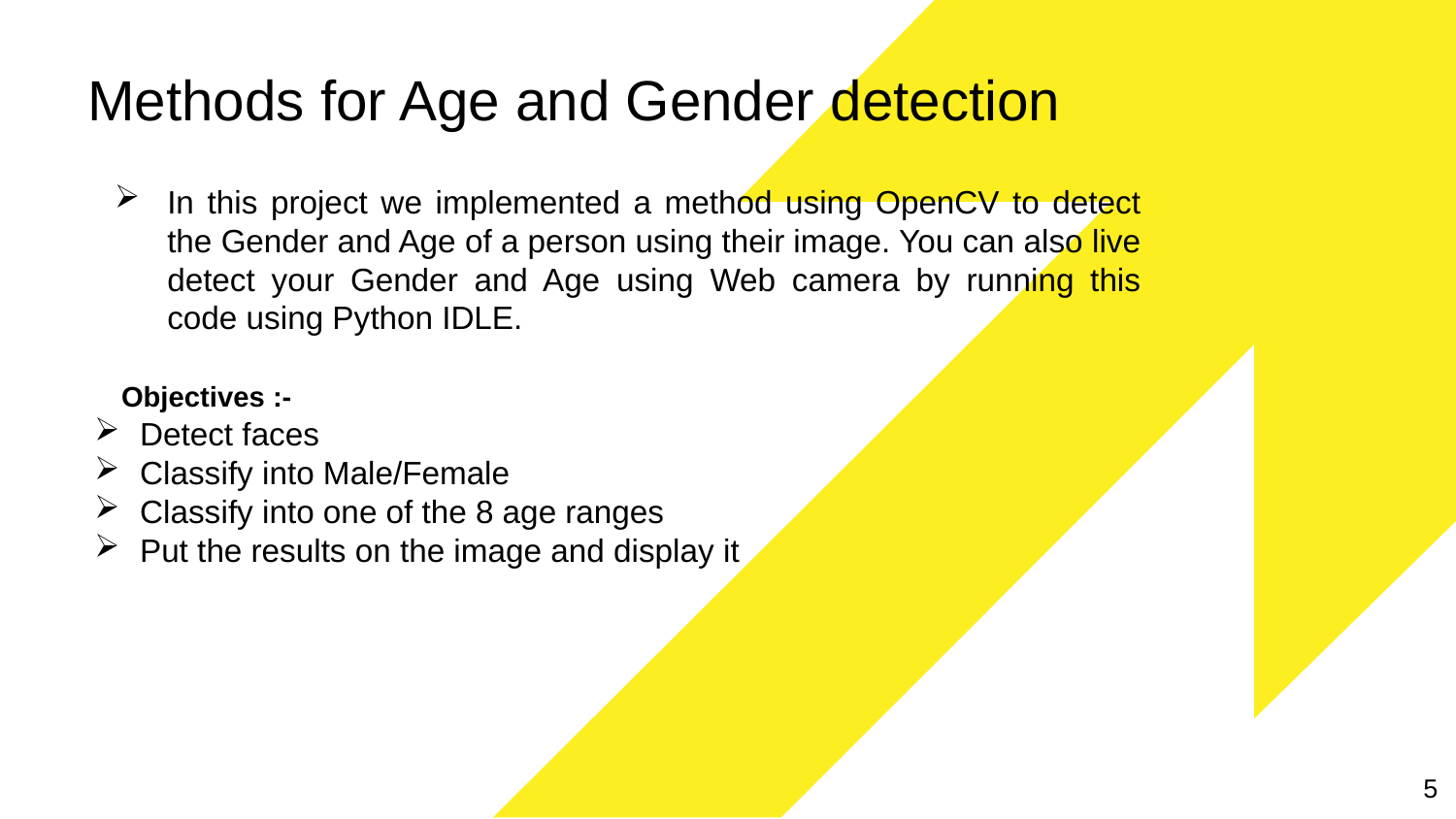

# Methods for Age and Gender detection
In this project we implemented a method using OpenCV to detect the Gender and Age of a person using their image. You can also live detect your Gender and Age using Web camera by running this code using Python IDLE.

   Objectives :-
Detect faces
Classify into Male/Female
Classify into one of the 8 age ranges
Put the results on the image and display it

5